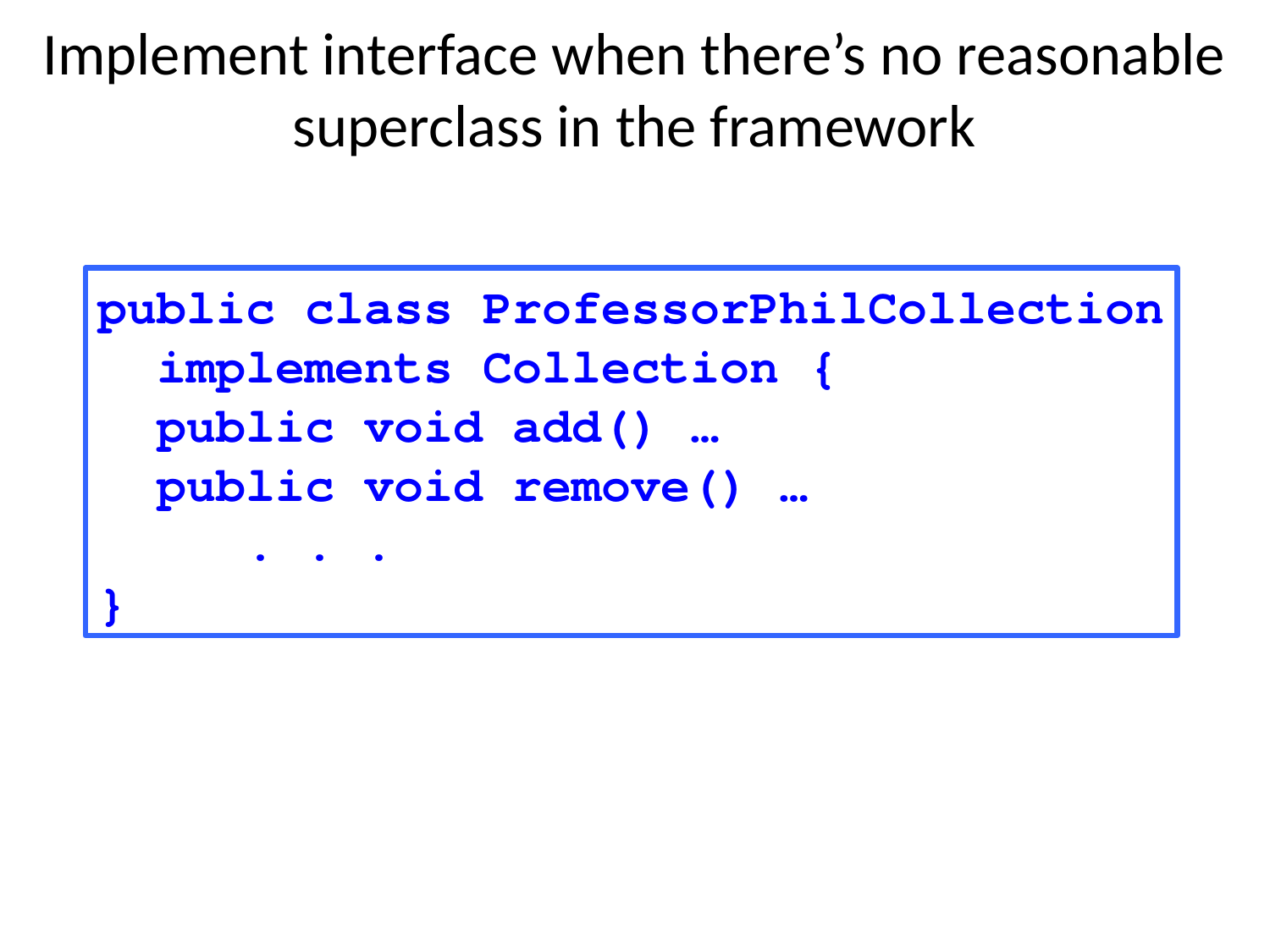

# Implement interface when there’s no reasonable superclass in the framework
public class ProfessorPhilCollection
  implements Collection {
  public void add() …
  public void remove() …
     . . .
}